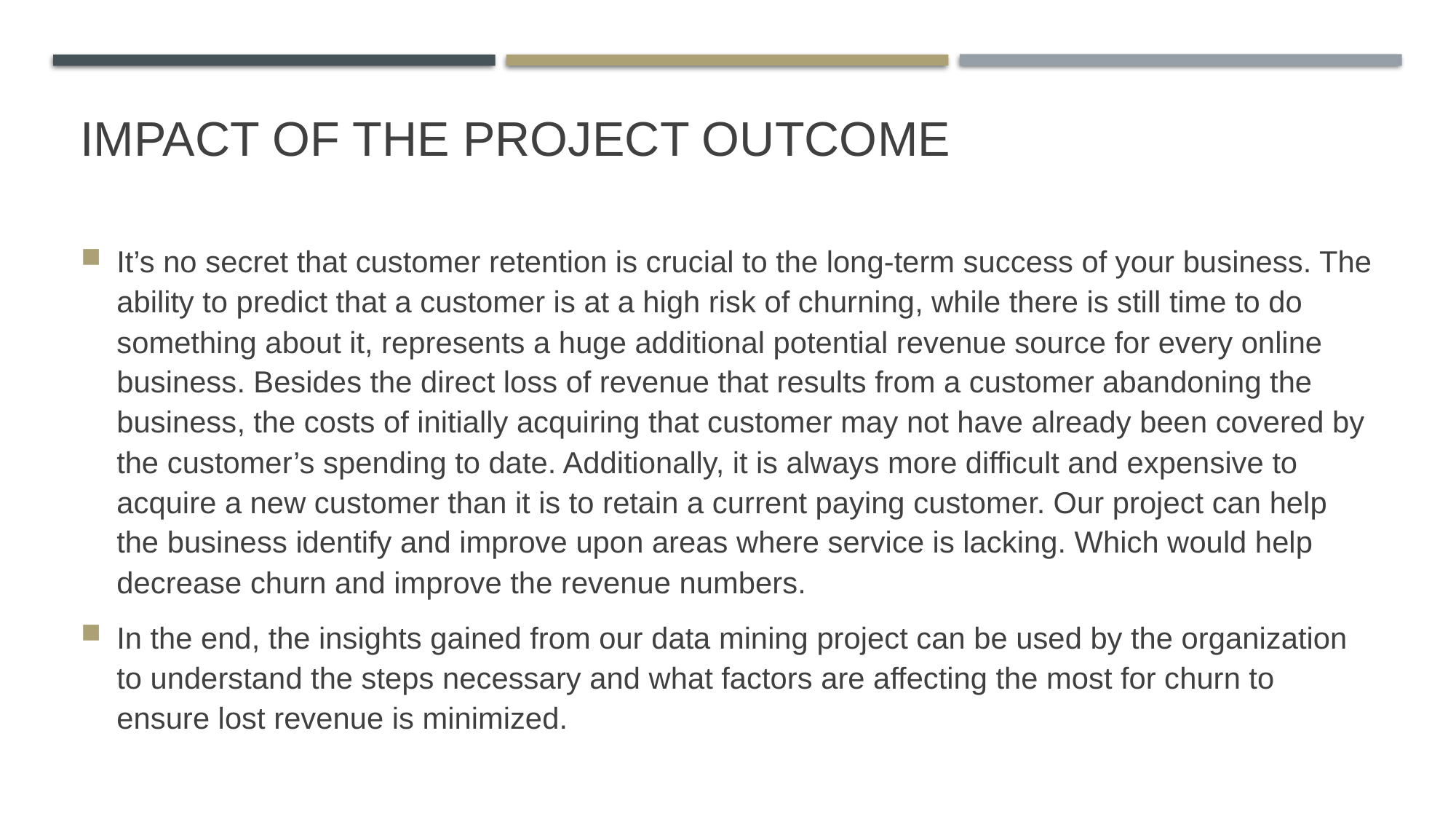

# Impact of the Project Outcome
It’s no secret that customer retention is crucial to the long-term success of your business. The ability to predict that a customer is at a high risk of churning, while there is still time to do something about it, represents a huge additional potential revenue source for every online business. Besides the direct loss of revenue that results from a customer abandoning the business, the costs of initially acquiring that customer may not have already been covered by the customer’s spending to date. Additionally, it is always more difficult and expensive to acquire a new customer than it is to retain a current paying customer. Our project can help the business identify and improve upon areas where service is lacking. Which would help decrease churn and improve the revenue numbers.
In the end, the insights gained from our data mining project can be used by the organization to understand the steps necessary and what factors are affecting the most for churn to ensure lost revenue is minimized.